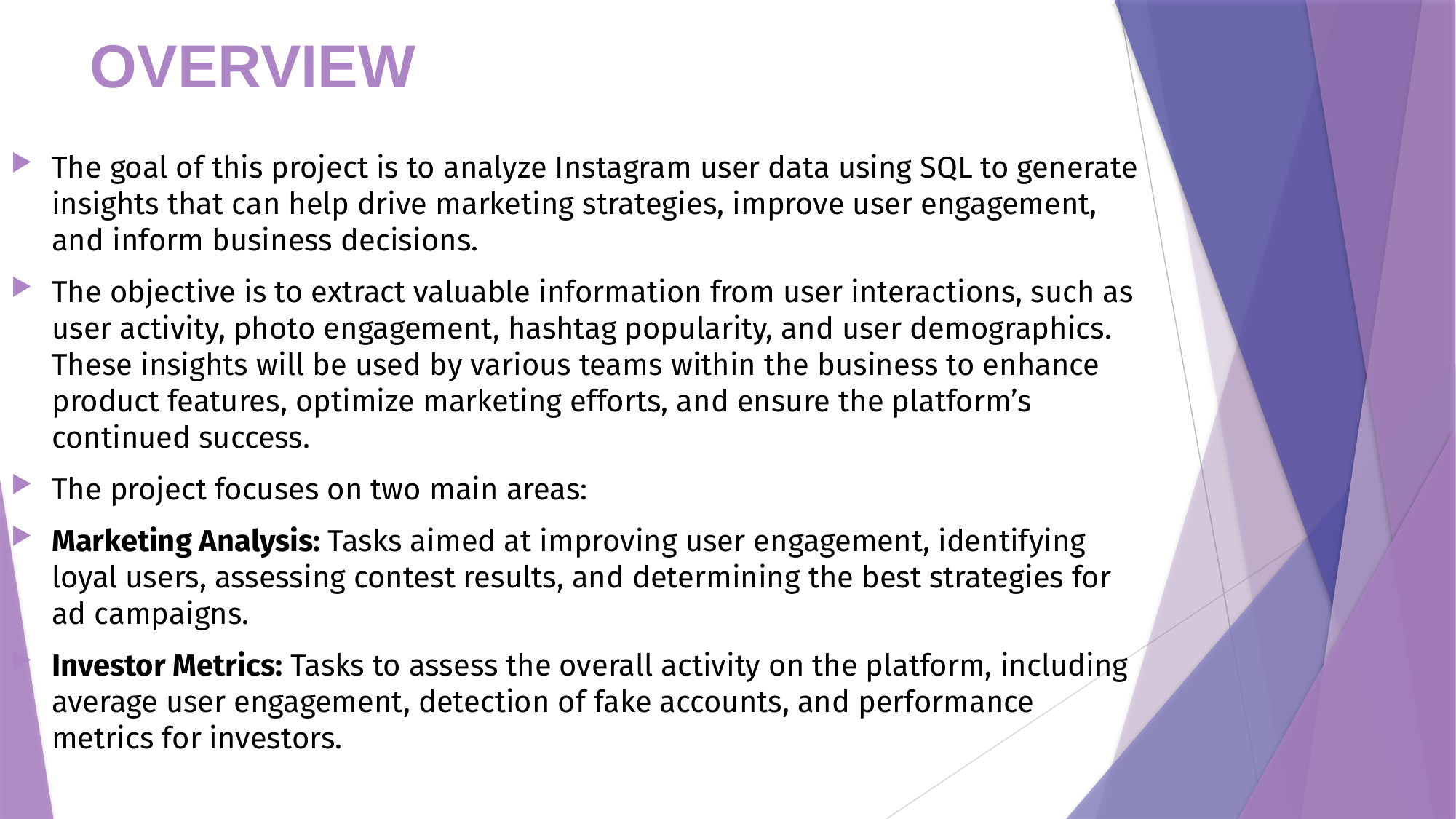

# OVERVIEW
The goal of this project is to analyze Instagram user data using SQL to generate insights that can help drive marketing strategies, improve user engagement, and inform business decisions.
The objective is to extract valuable information from user interactions, such as user activity, photo engagement, hashtag popularity, and user demographics. These insights will be used by various teams within the business to enhance product features, optimize marketing efforts, and ensure the platform’s continued success.
The project focuses on two main areas:
Marketing Analysis: Tasks aimed at improving user engagement, identifying loyal users, assessing contest results, and determining the best strategies for ad campaigns.
Investor Metrics: Tasks to assess the overall activity on the platform, including average user engagement, detection of fake accounts, and performance metrics for investors.